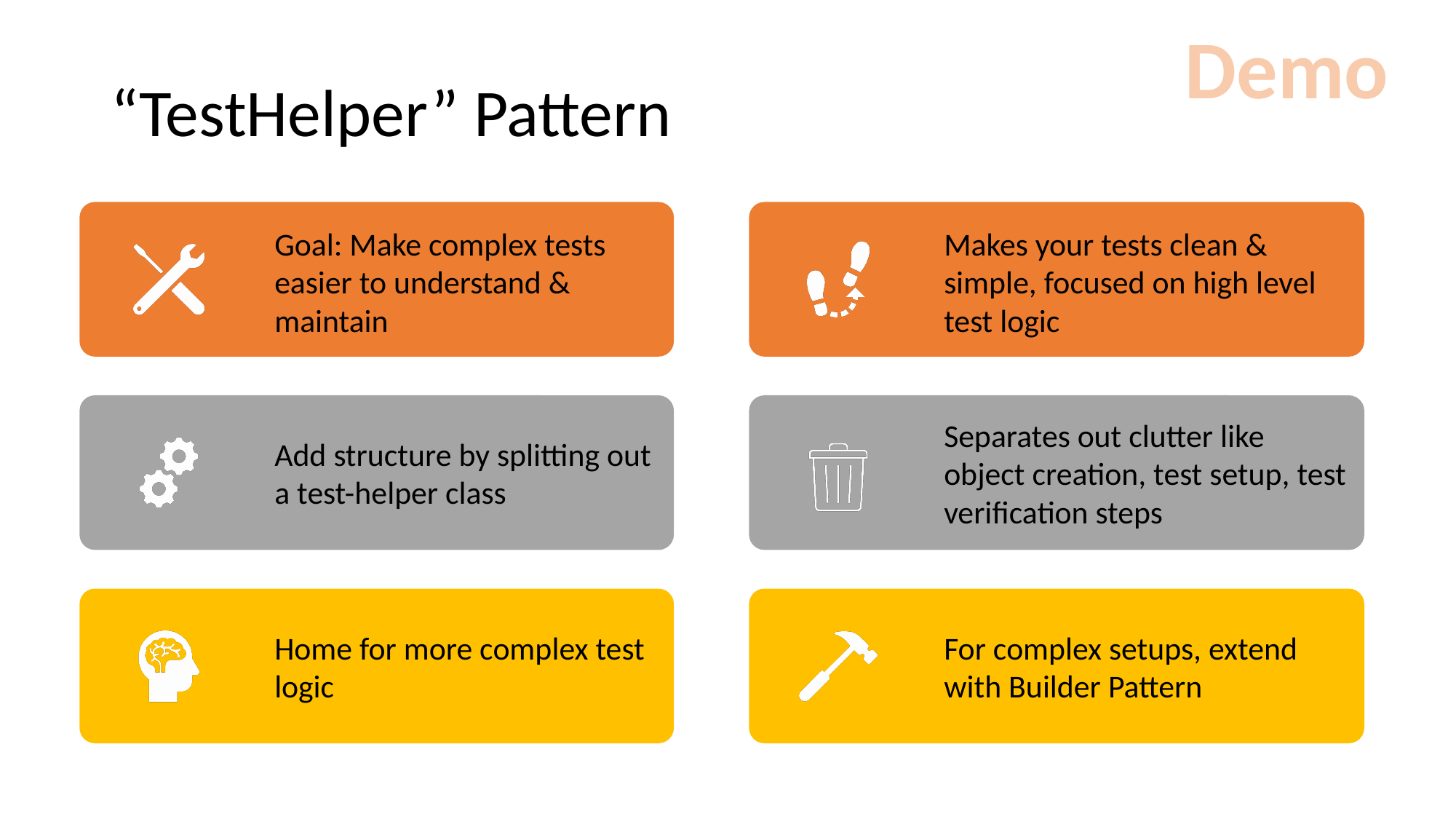

Demo
# “TestHelper” Pattern
Goal: Make complex tests easier to understand & maintain
Add structure by splitting out a test-helper class
Home for more complex test logic
Makes your tests clean & simple, focused on high level test logic
Separates out clutter like object creation, test setup, test verification steps
For complex setups, extend with Builder Pattern